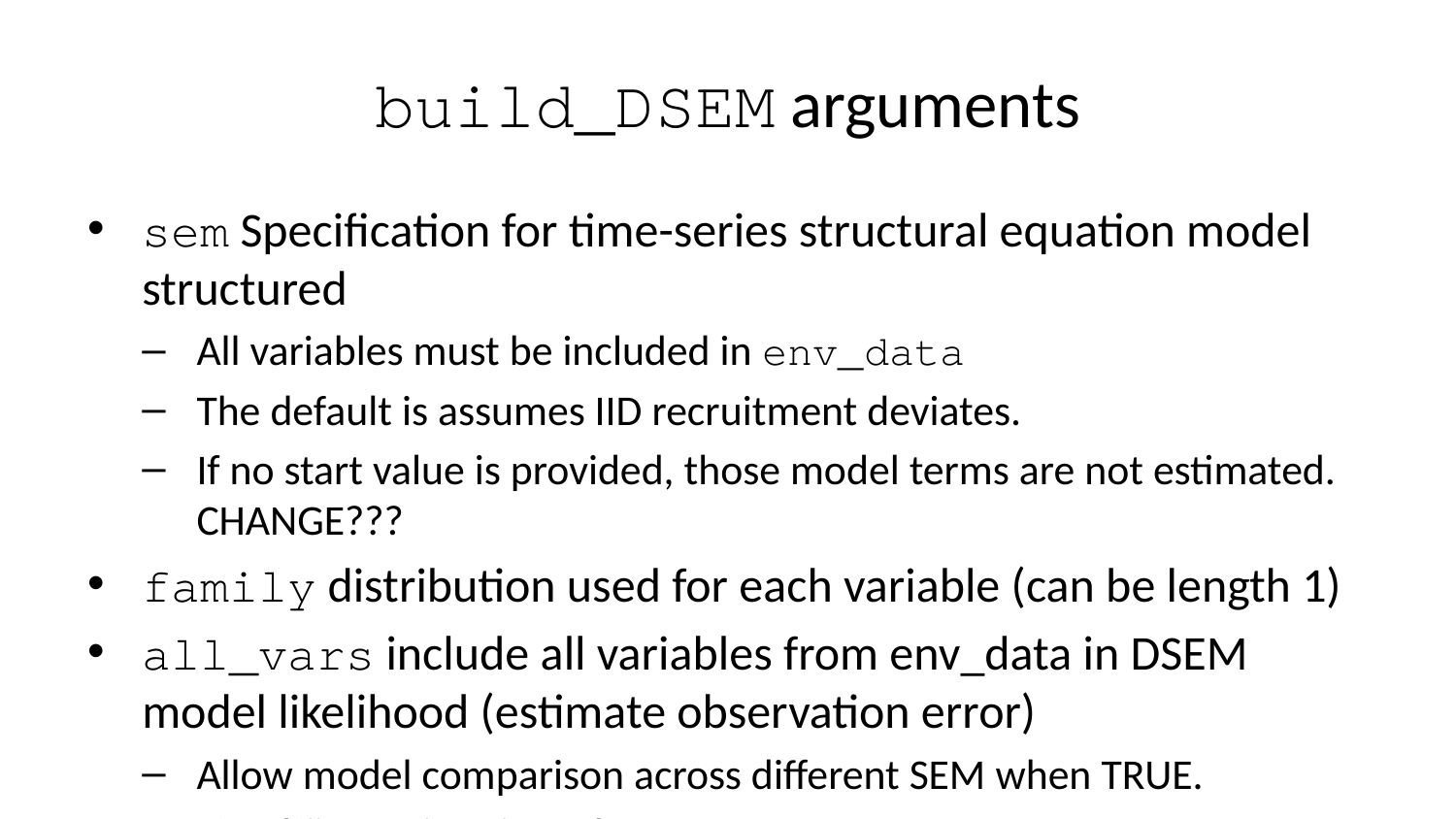

# build_DSEM arguments
sem Specification for time-series structural equation model structured
All variables must be included in env_data
The default is assumes IID recruitment deviates.
If no start value is provided, those model terms are not estimated. CHANGE???
family distribution used for each variable (can be length 1)
all_vars include all variables from env_data in DSEM model likelihood (estimate observation error)
Allow model comparison across different SEM when TRUE.
Simplifies estimation when FALSE
estimate_projection latent variables for projection time period are turned off
Simplifies estimation when FALSE